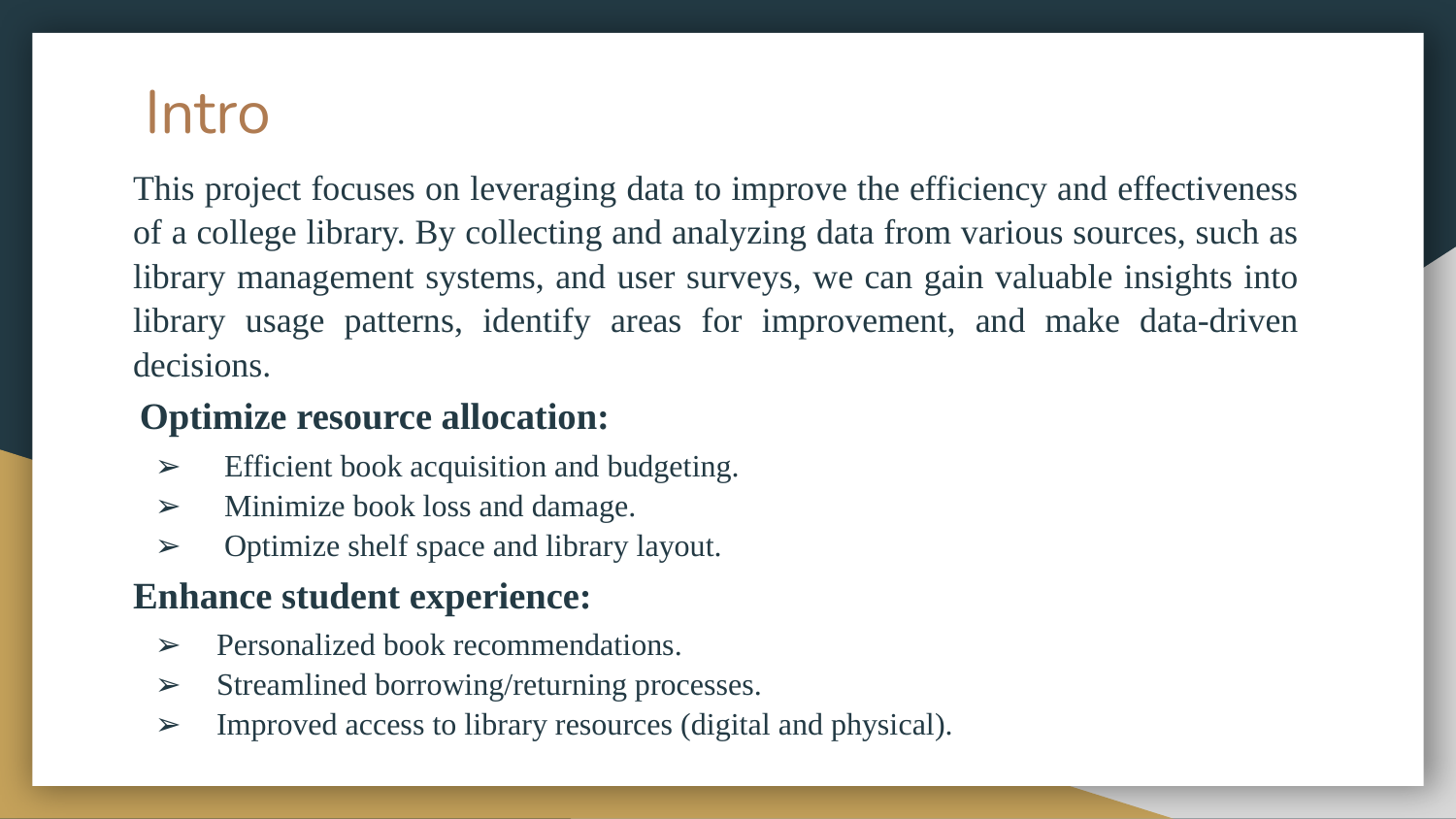

# Intro
This project focuses on leveraging data to improve the efficiency and effectiveness of a college library. By collecting and analyzing data from various sources, such as library management systems, and user surveys, we can gain valuable insights into library usage patterns, identify areas for improvement, and make data-driven decisions.
 Optimize resource allocation:
  Efficient book acquisition and budgeting.
  Minimize book loss and damage.
  Optimize shelf space and library layout.
Enhance student experience:
 Personalized book recommendations.
 Streamlined borrowing/returning processes.
 Improved access to library resources (digital and physical).